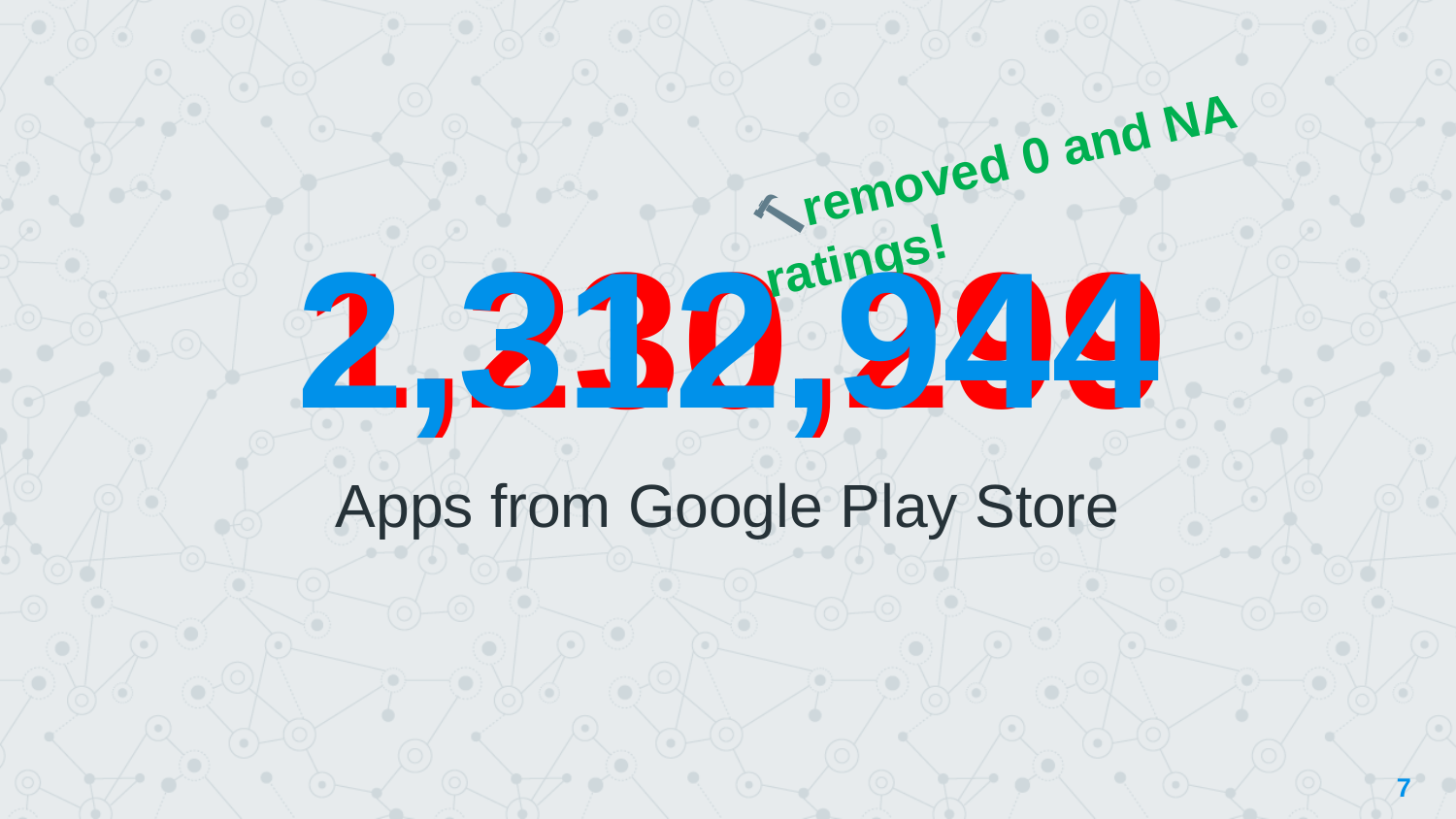

🔨removed 0 and NA ratings!
2,312,944
1,230,299
Apps from Google Play Store
7